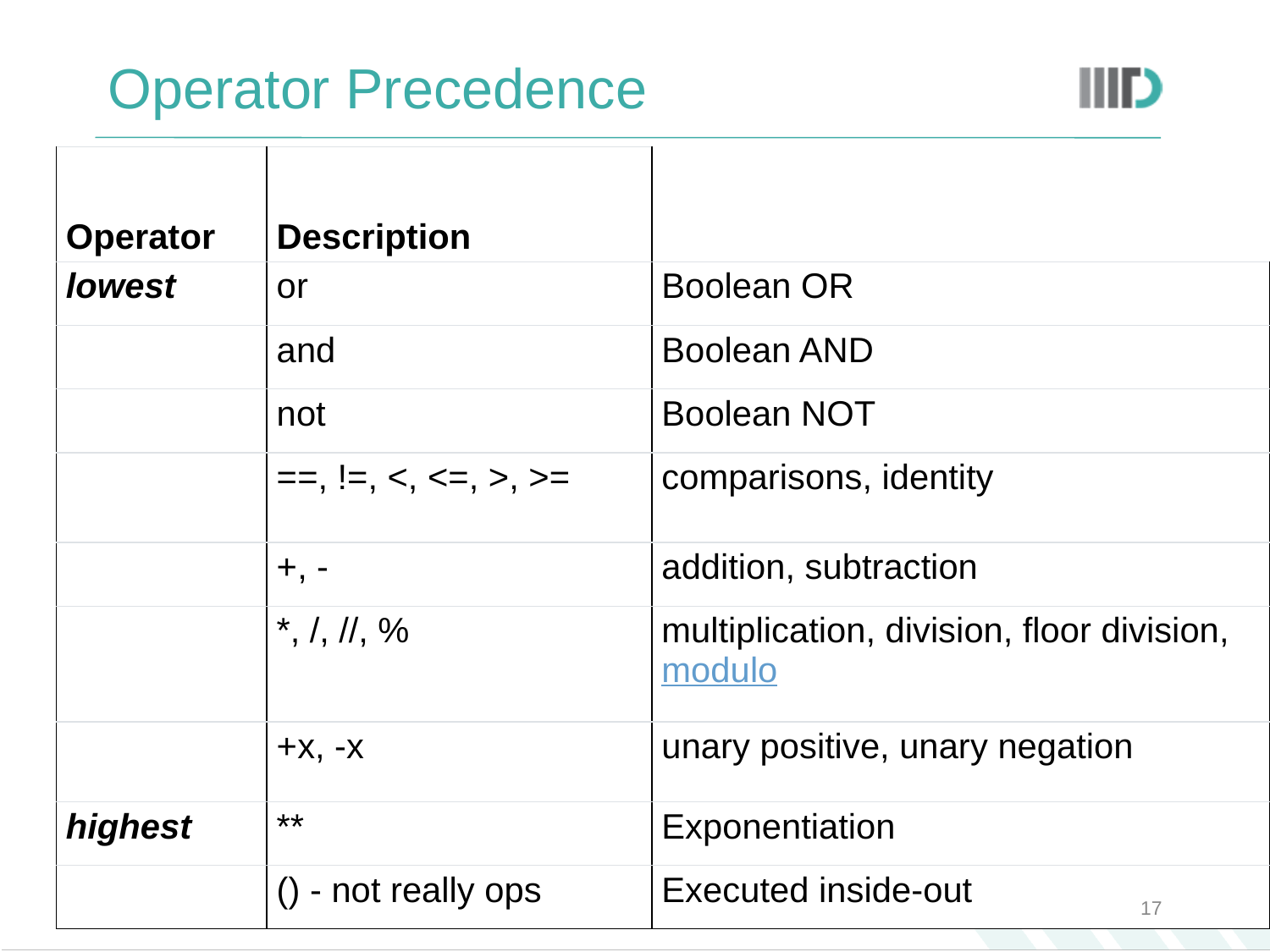

# Operator Precedence
| Operator | Description |  |
| --- | --- | --- |
| lowest | or | Boolean OR |
|  | and | Boolean AND |
|  | not | Boolean NOT |
|  | ==, !=, <, <=, >, >= | comparisons, identity |
|  | +, - | addition, subtraction |
|  | \*, /, //, % | multiplication, division, floor division, modulo |
|  | +x, -x | unary positive, unary negation |
| highest | \*\* | Exponentiation |
|  | () - not really ops | Executed inside-out |
17